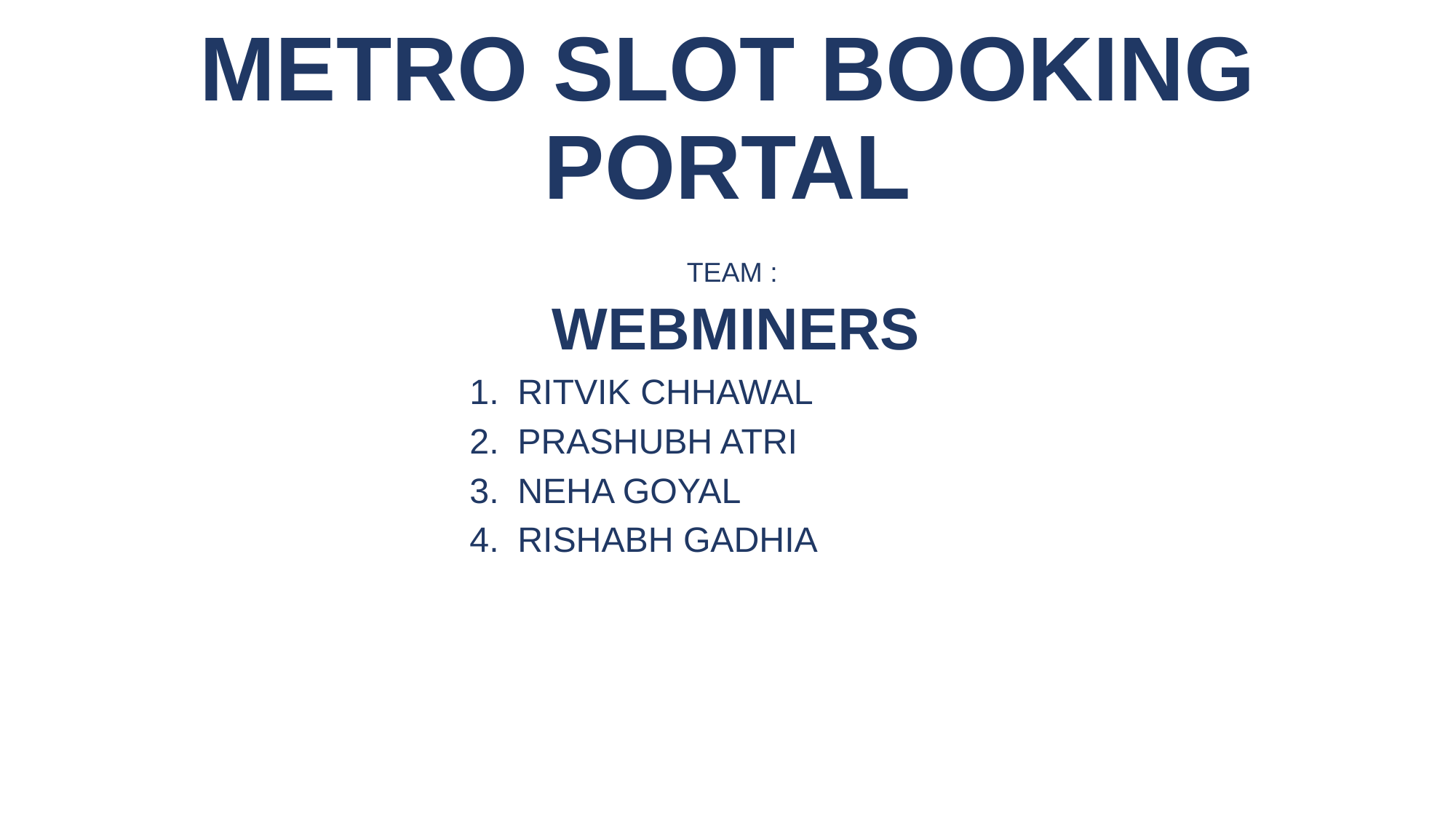

# METRO SLOT BOOKING PORTAL
TEAM :
WEBMINERS
RITVIK CHHAWAL
PRASHUBH ATRI
NEHA GOYAL
RISHABH GADHIA